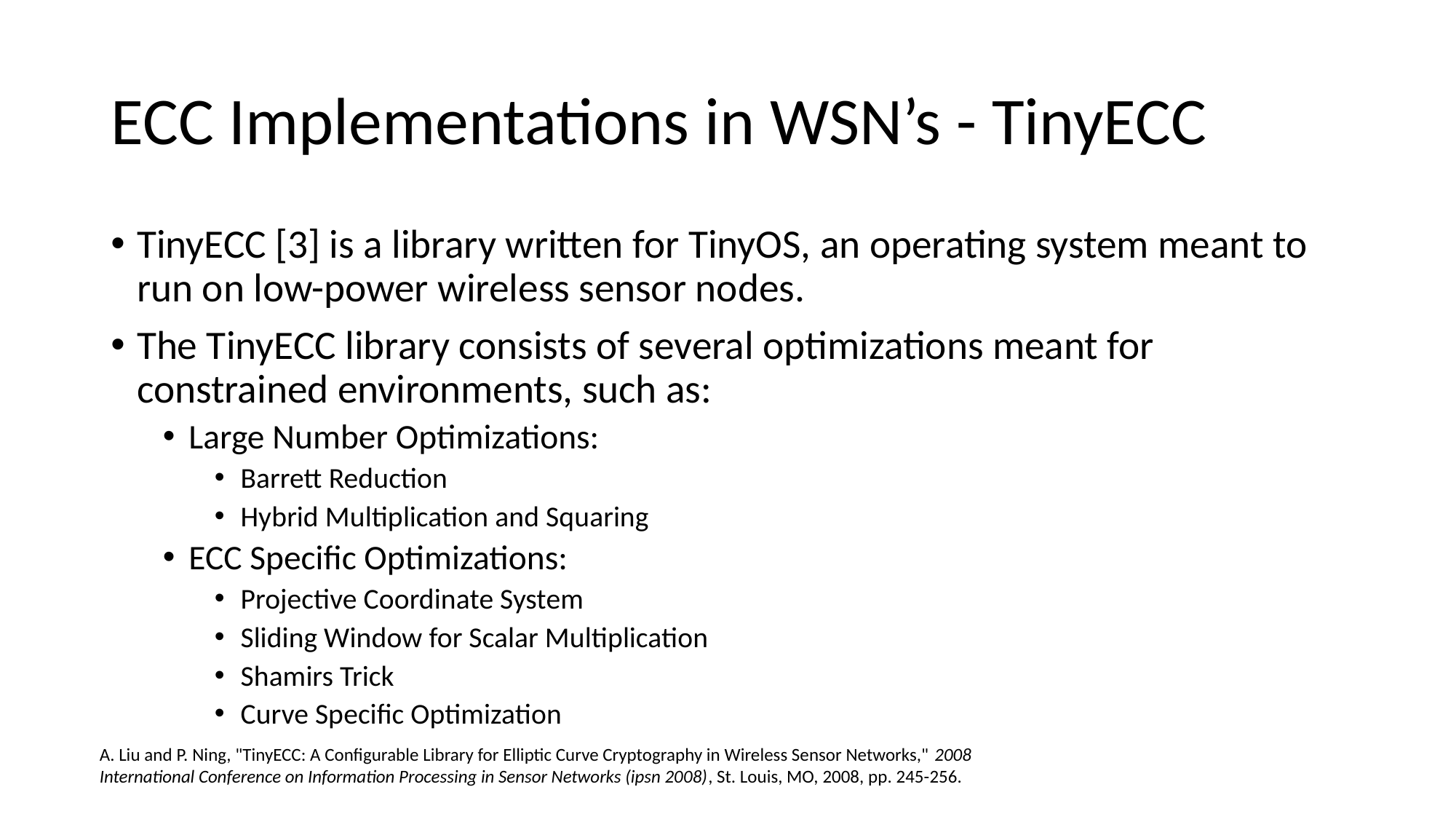

# ECC Implementations in WSN’s - TinyECC
TinyECC [3] is a library written for TinyOS, an operating system meant to run on low-power wireless sensor nodes.
The TinyECC library consists of several optimizations meant for constrained environments, such as:
Large Number Optimizations:
Barrett Reduction
Hybrid Multiplication and Squaring
ECC Specific Optimizations:
Projective Coordinate System
Sliding Window for Scalar Multiplication
Shamirs Trick
Curve Specific Optimization
A. Liu and P. Ning, "TinyECC: A Configurable Library for Elliptic Curve Cryptography in Wireless Sensor Networks," 2008 International Conference on Information Processing in Sensor Networks (ipsn 2008), St. Louis, MO, 2008, pp. 245-256.